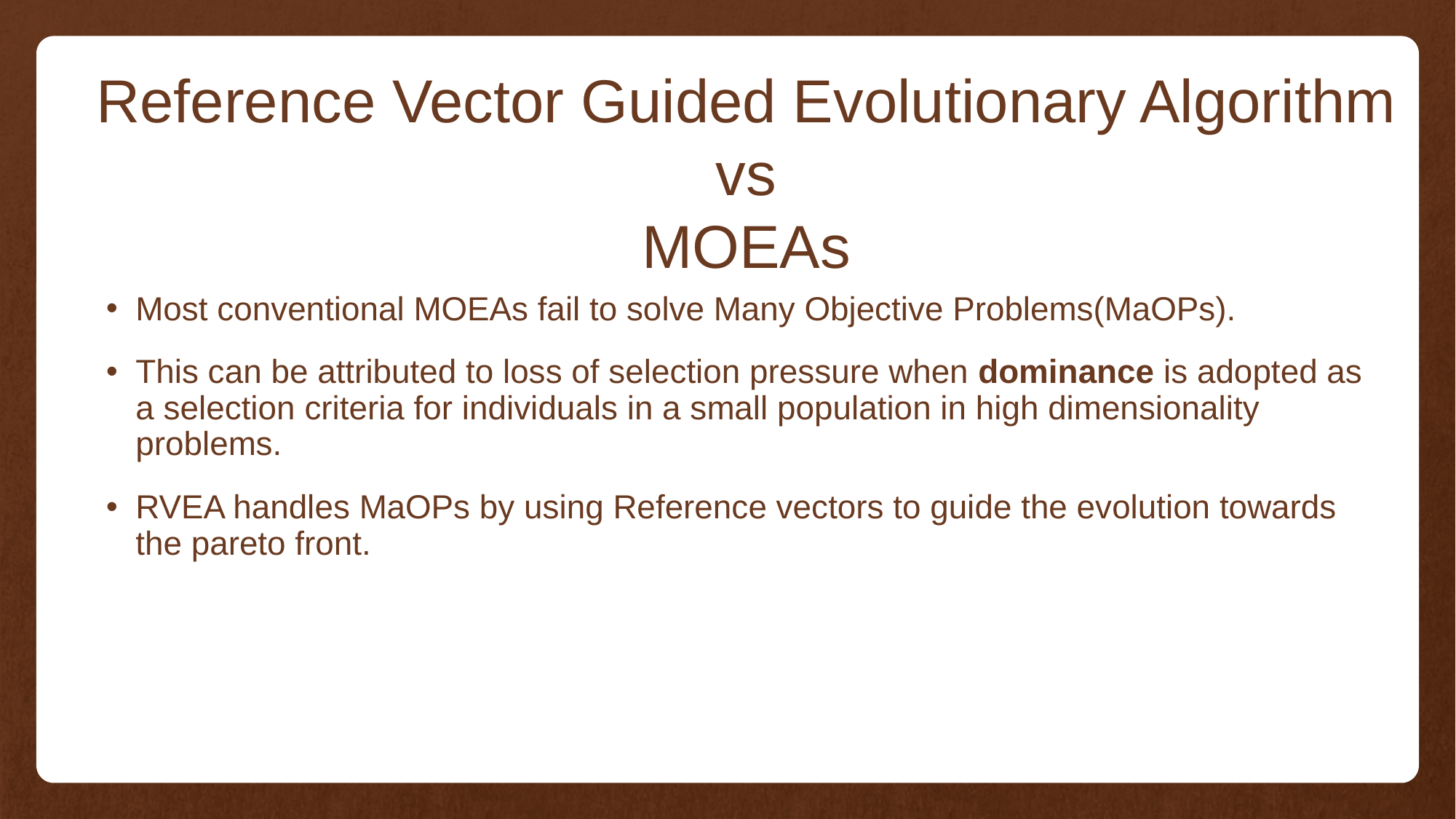

# Reference Vector Guided Evolutionary Algorithm vs MOEAs
Most conventional MOEAs fail to solve Many Objective Problems(MaOPs).
This can be attributed to loss of selection pressure when dominance is adopted as a selection criteria for individuals in a small population in high dimensionality problems.
RVEA handles MaOPs by using Reference vectors to guide the evolution towards the pareto front.